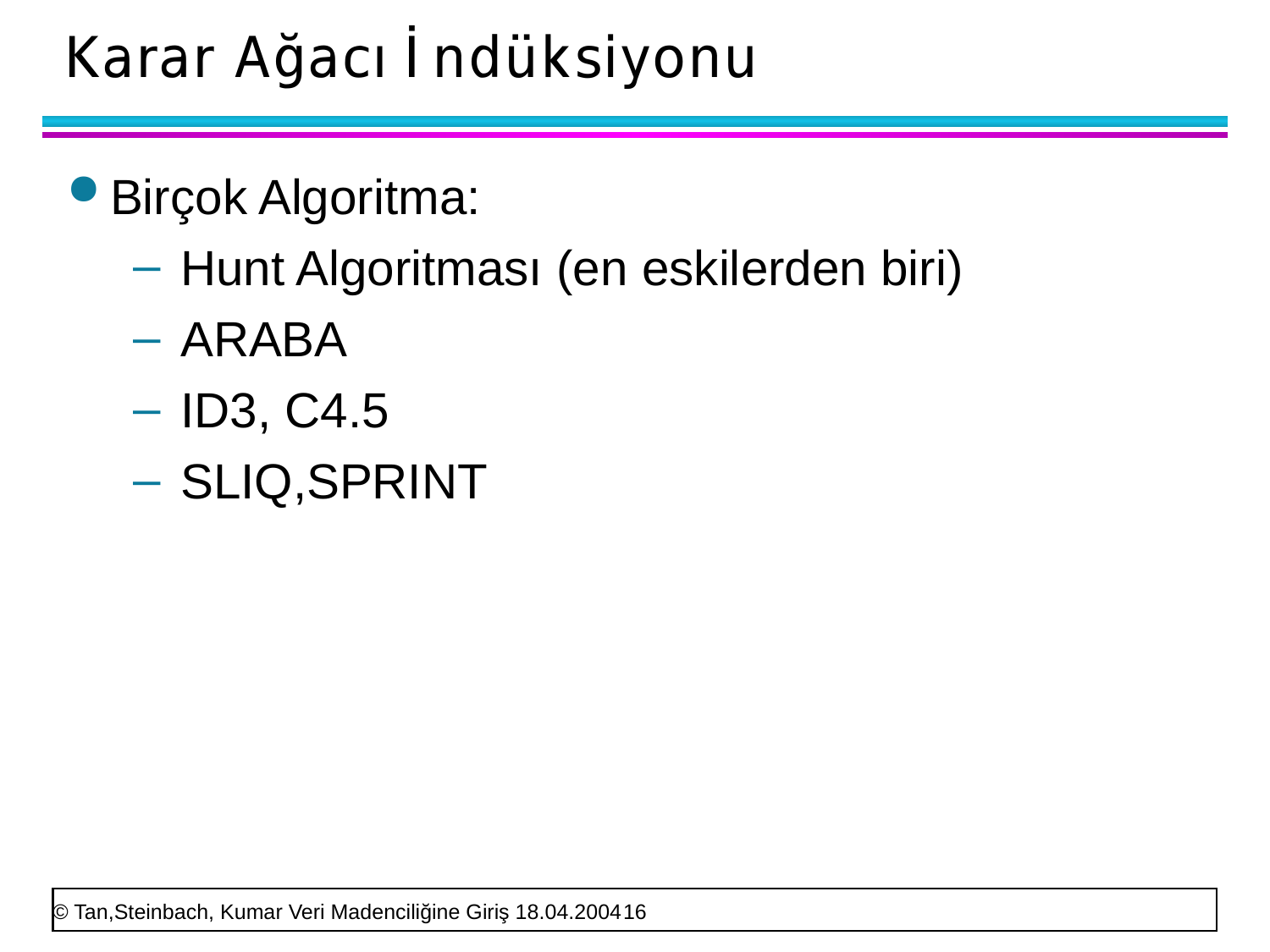

# Karar Ağacı İndüksiyonu
Birçok Algoritma:
Hunt Algoritması (en eskilerden biri)
ARABA
ID3, C4.5
SLIQ,SPRINT